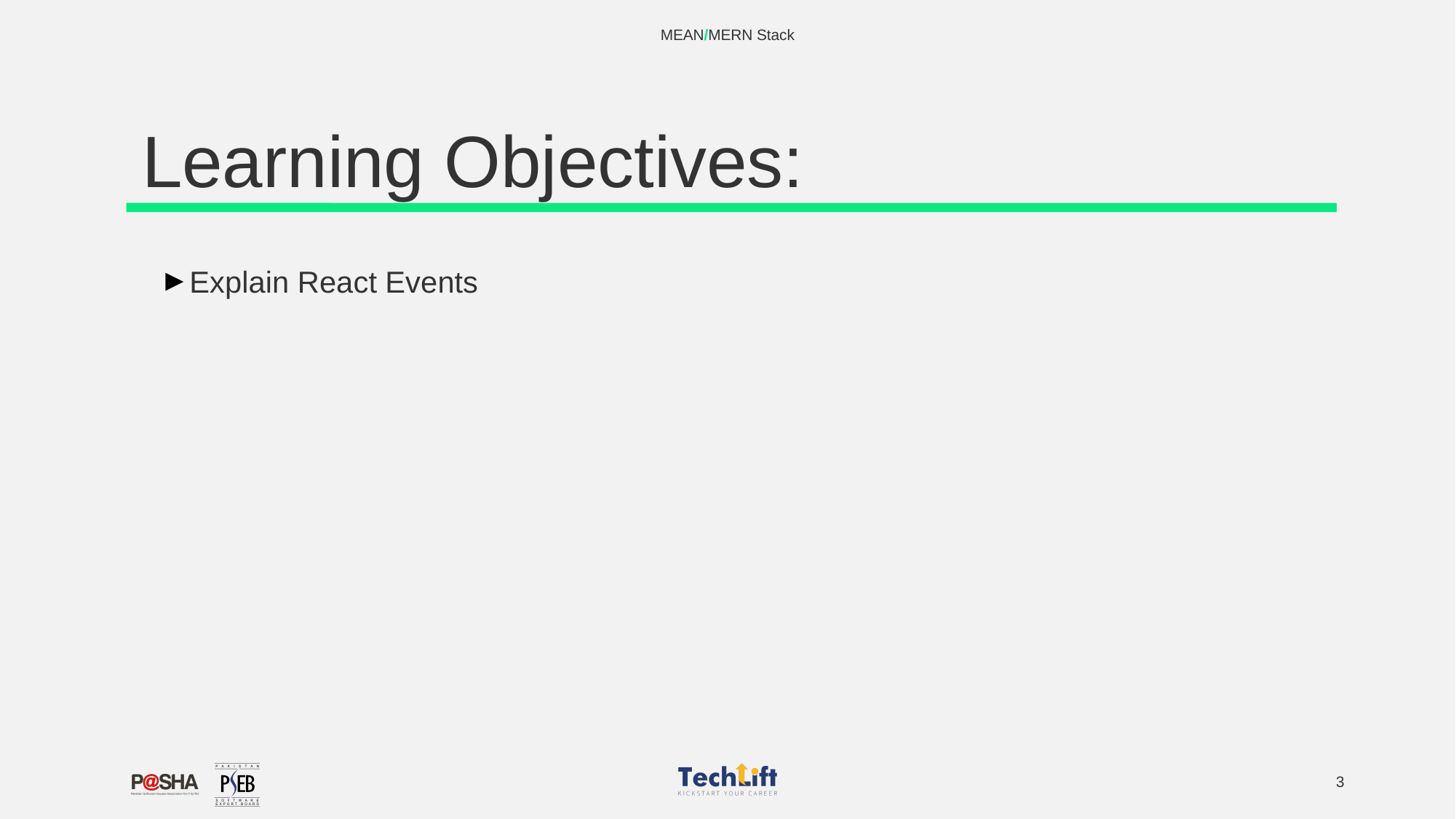

MEAN/MERN Stack
# Learning Objectives:

Explain React Events

3